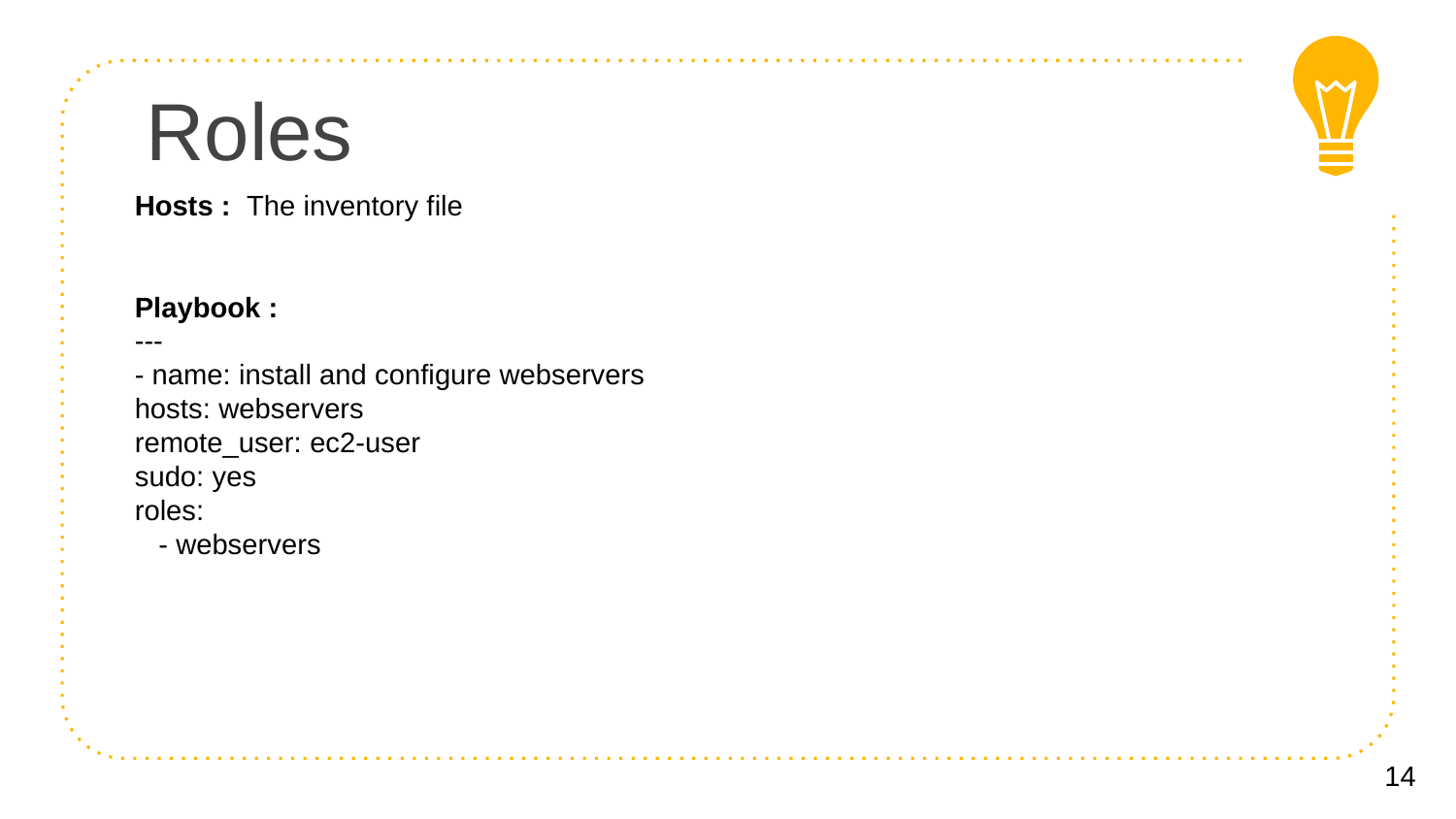

# Roles
Hosts :  The inventory file

Playbook :
---
- name: install and configure webservers
hosts: webservers
remote_user: ec2-user
sudo: yes
roles:
   - webservers

14